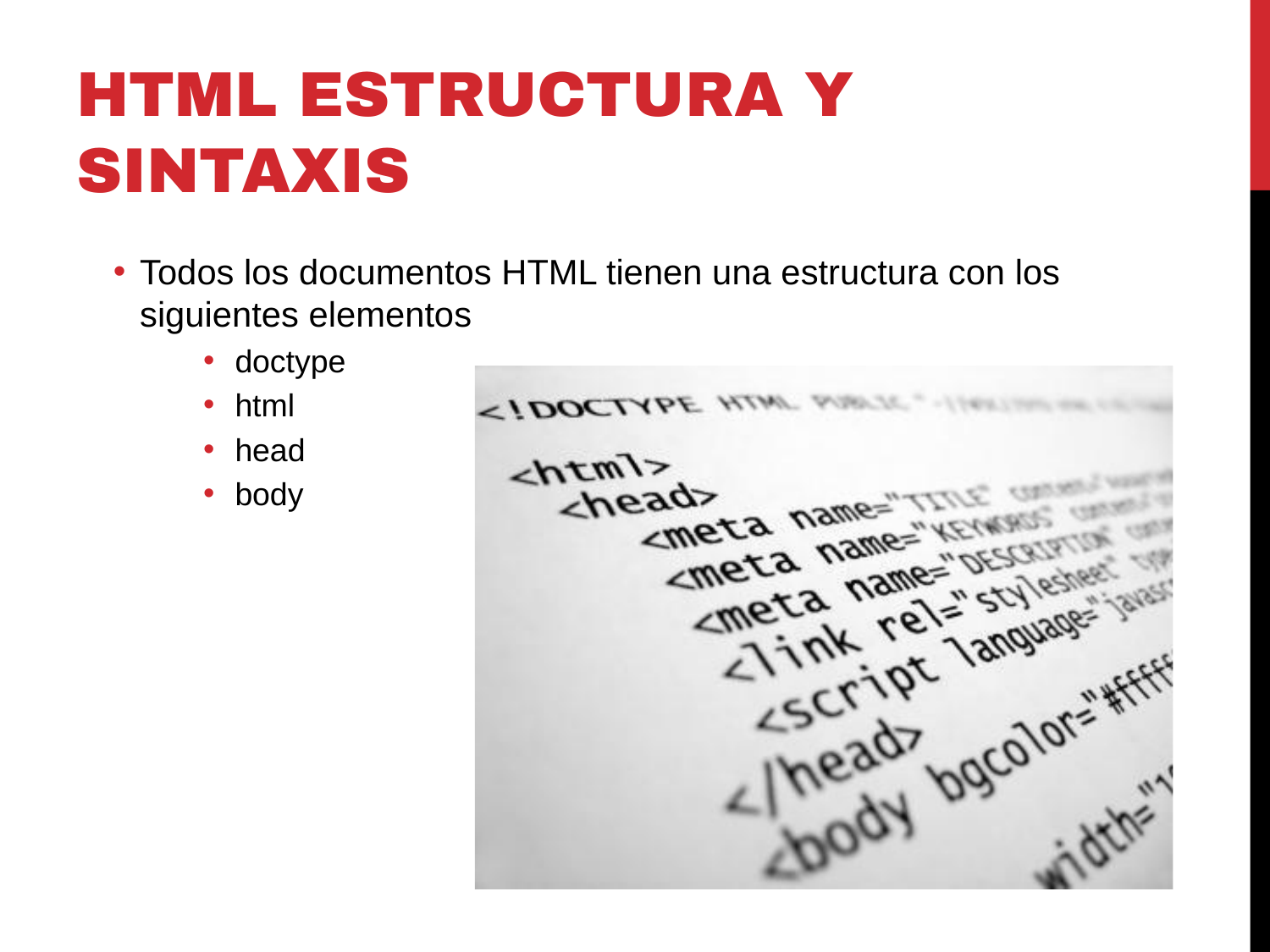

# HTML estructura y sintaxis
Todos los documentos HTML tienen una estructura con los siguientes elementos
doctype
html
head
body